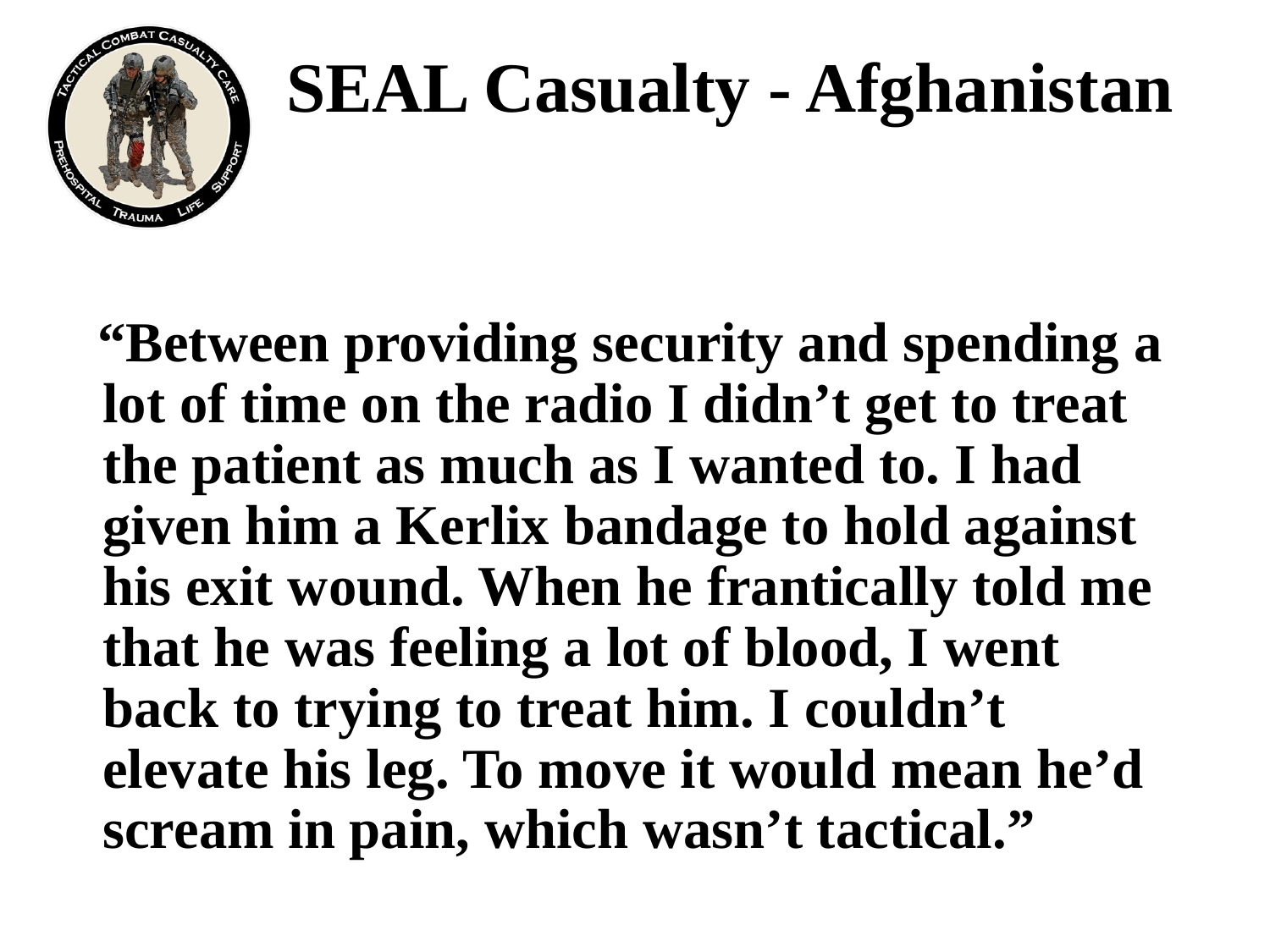

# SEAL Casualty - Afghanistan
   “Between providing security and spending a lot of time on the radio I didn’t get to treat the patient as much as I wanted to. I had given him a Kerlix bandage to hold against his exit wound. When he frantically told me that he was feeling a lot of blood, I went back to trying to treat him. I couldn’t elevate his leg. To move it would mean he’d scream in pain, which wasn’t tactical.”